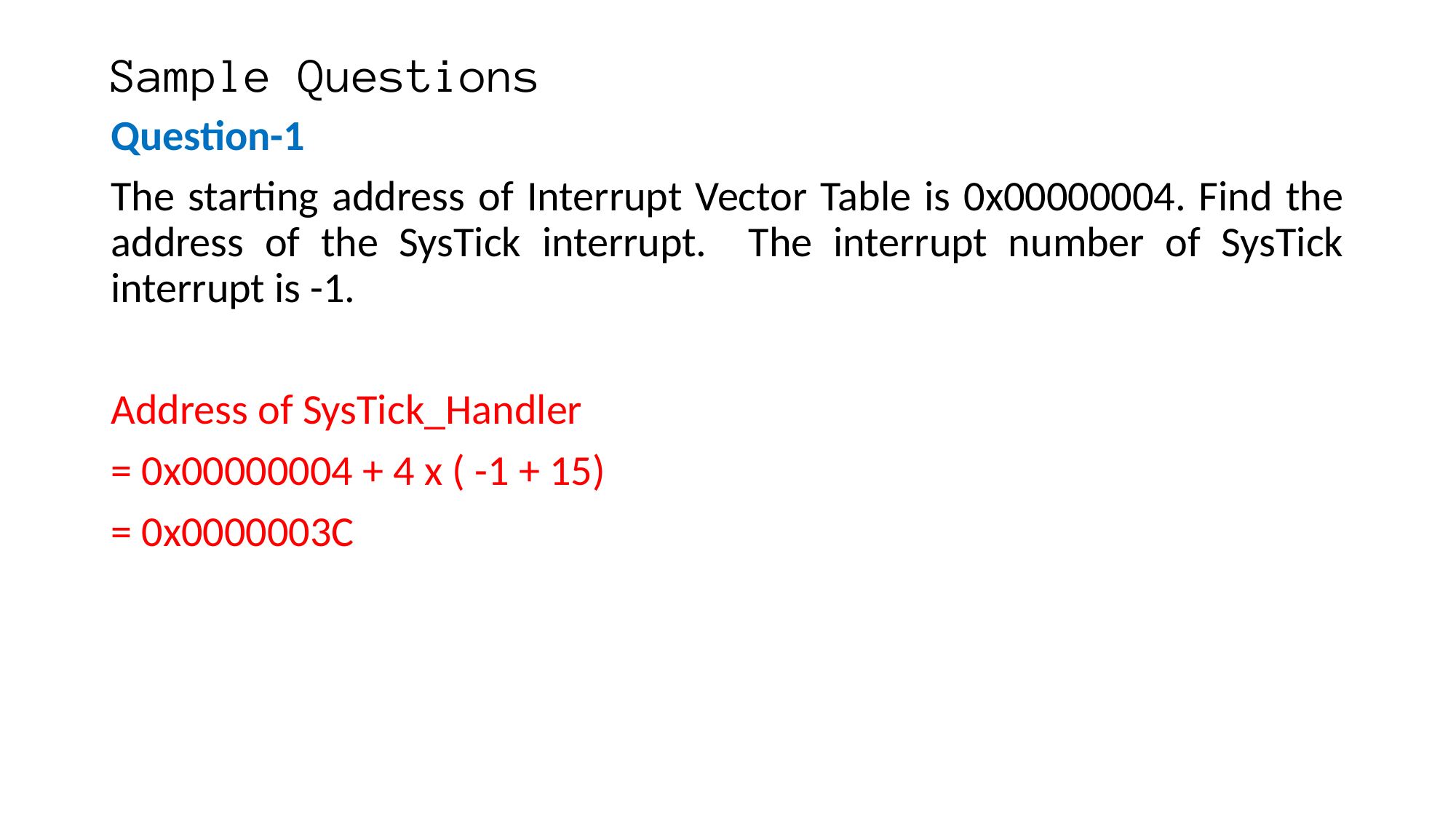

# Sample Questions
Question-1
The starting address of Interrupt Vector Table is 0x00000004. Find the address of the SysTick interrupt.  The interrupt number of SysTick interrupt is -1.

Address of SysTick_Handler
= 0x00000004 + 4 x ( -1 + 15)
= 0x0000003C